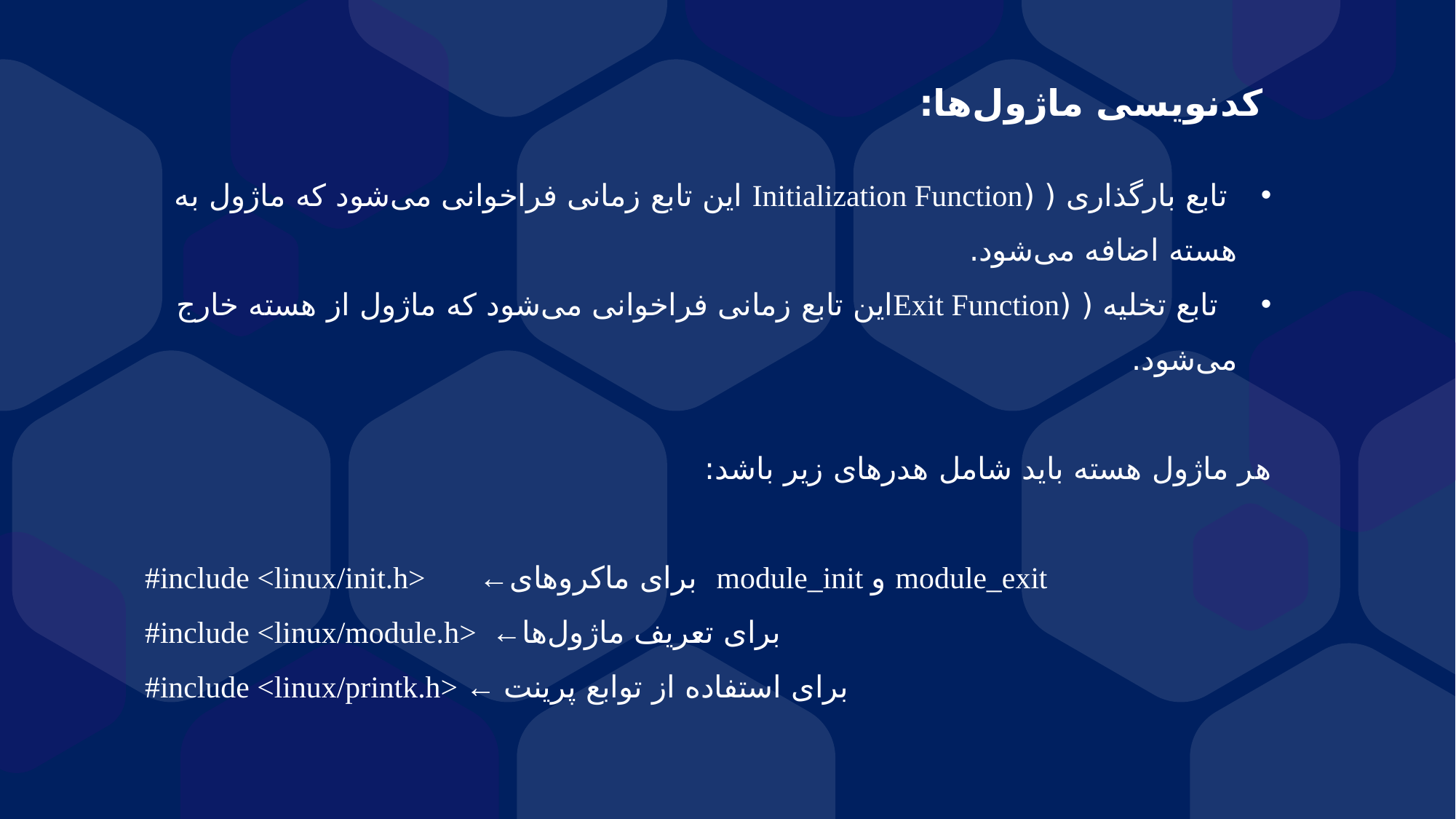

کدنویسی ماژول‌ها:
 تابع بارگذاری ( (Initialization Function این تابع زمانی فراخوانی می‌شود که ماژول به هسته اضافه می‌شود.
  تابع تخلیه ( (Exit Functionاین تابع زمانی فراخوانی می‌شود که ماژول از هسته خارج می‌شود.

هر ماژول هسته باید شامل هدرهای زیر باشد:

#include <linux/init.h>       ←برای ماکروهای  module_init و module_exit
#include <linux/module.h>  ←برای تعریف ماژول‌ها
#include <linux/printk.h> ← برای استفاده از توابع پرینت